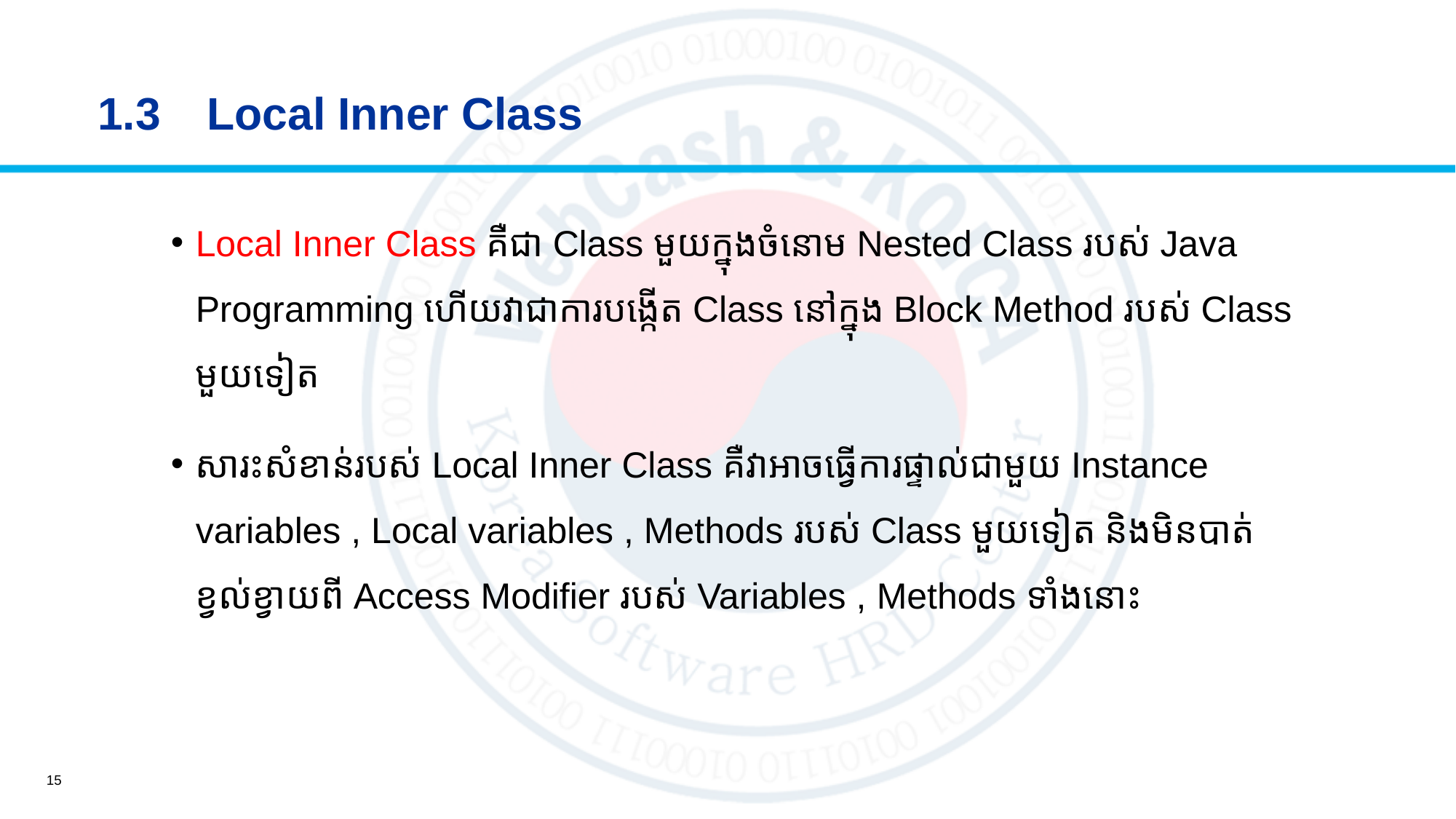

# 1.3	Local Inner Class
Local Inner Class គឺជា Class មួយក្នុងចំនោម Nested Class របស់ Java Programming​ ហើយវាជាការបង្កើត Class នៅក្នុង Block Method របស់ Class មួយទៀត
សារះសំខាន់របស់ Local Inner Class គឺវាអាចធ្វើការផ្ទាល់ជាមួយ Instance variables , Local variables , Methods របស់ Class​ មួយទៀត និងមិនបាត់ខ្វល់ខ្វាយពី​ Access Modifier របស់​ Variables​ ,​ Methods​ ទាំងនោះ

15